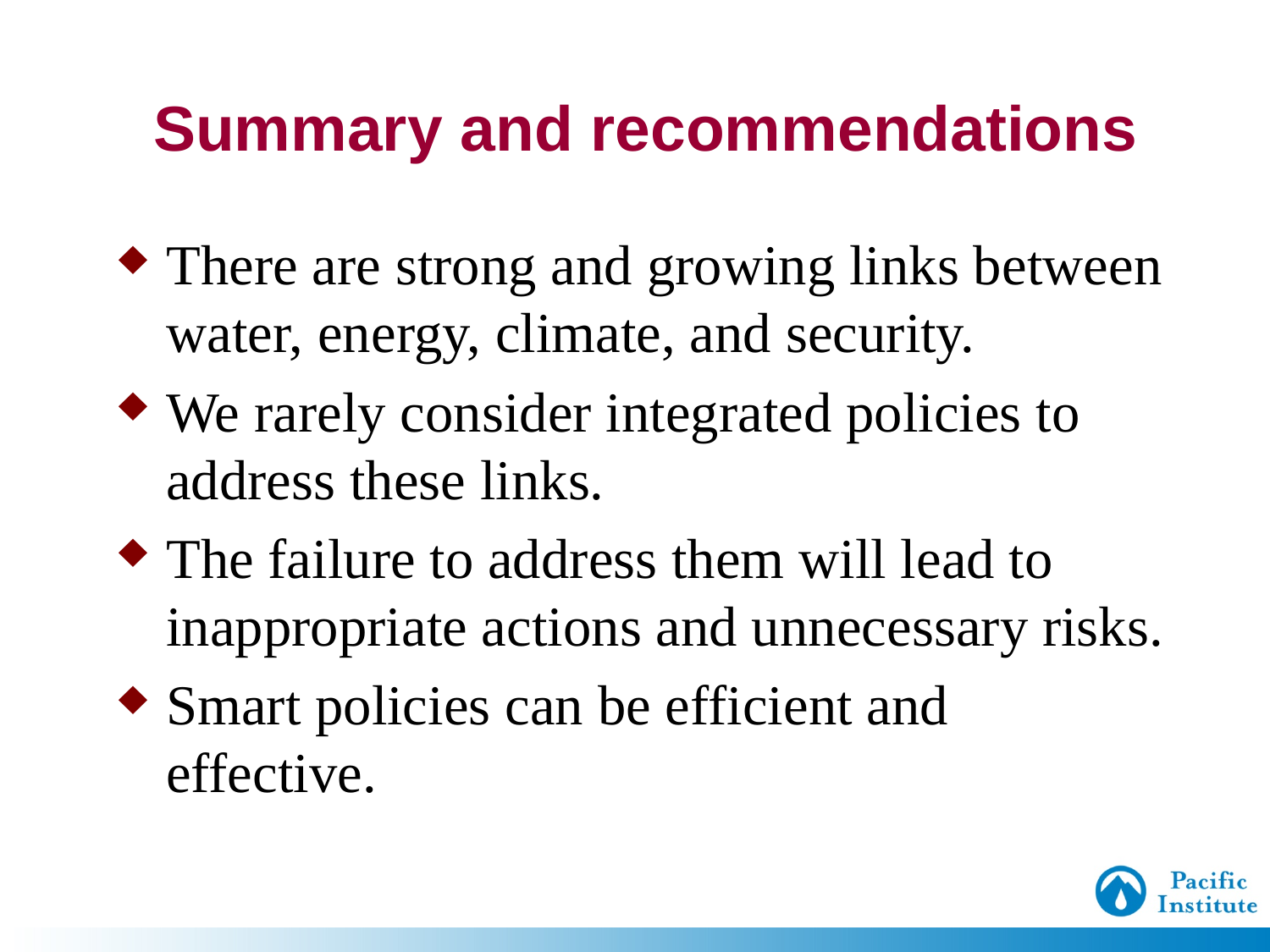

# Summary and recommendations
There are strong and growing links between water, energy, climate, and security.
We rarely consider integrated policies to address these links.
The failure to address them will lead to inappropriate actions and unnecessary risks.
Smart policies can be efficient and effective.